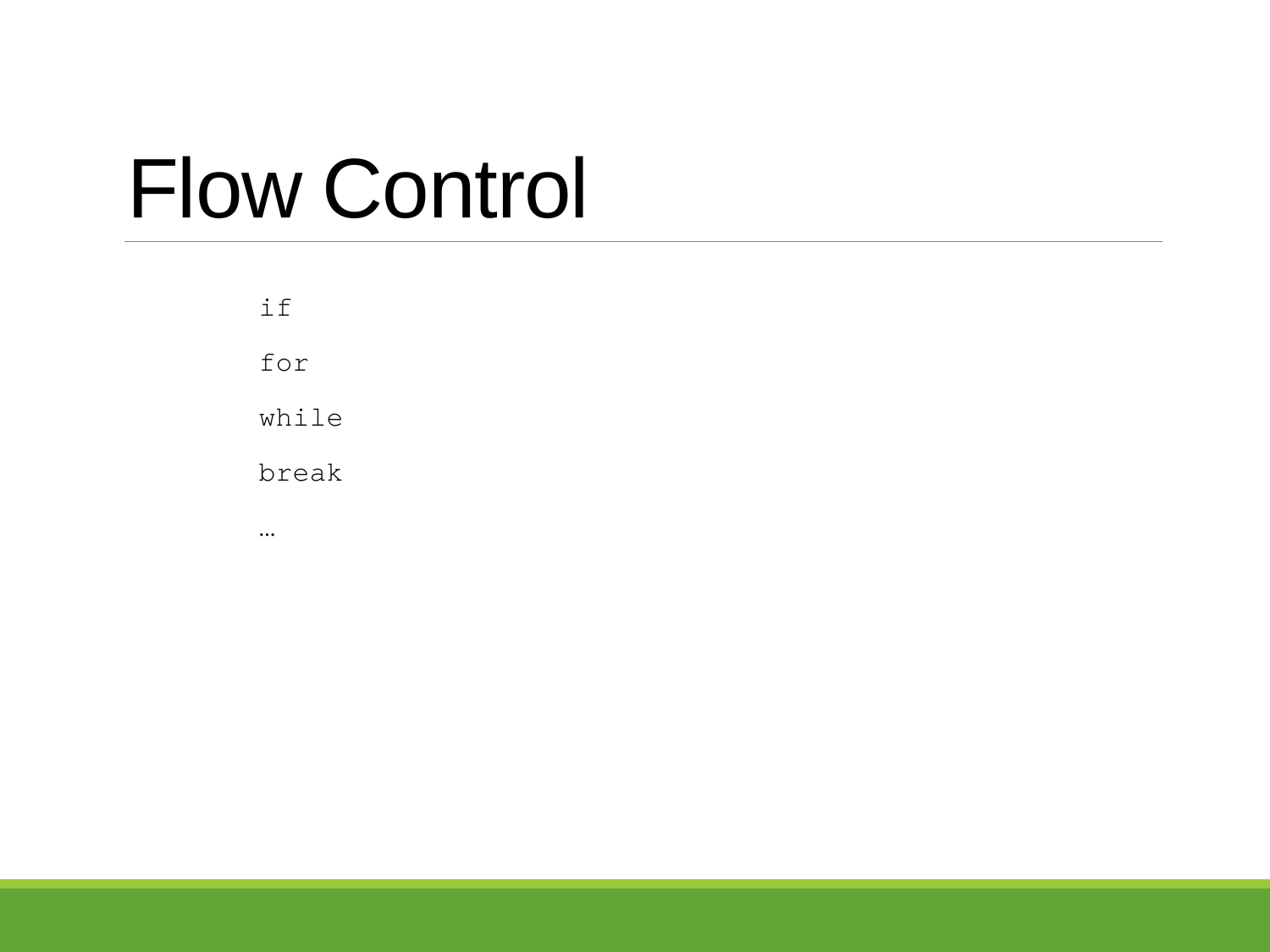

# Flow Control
if
for
while
break
…